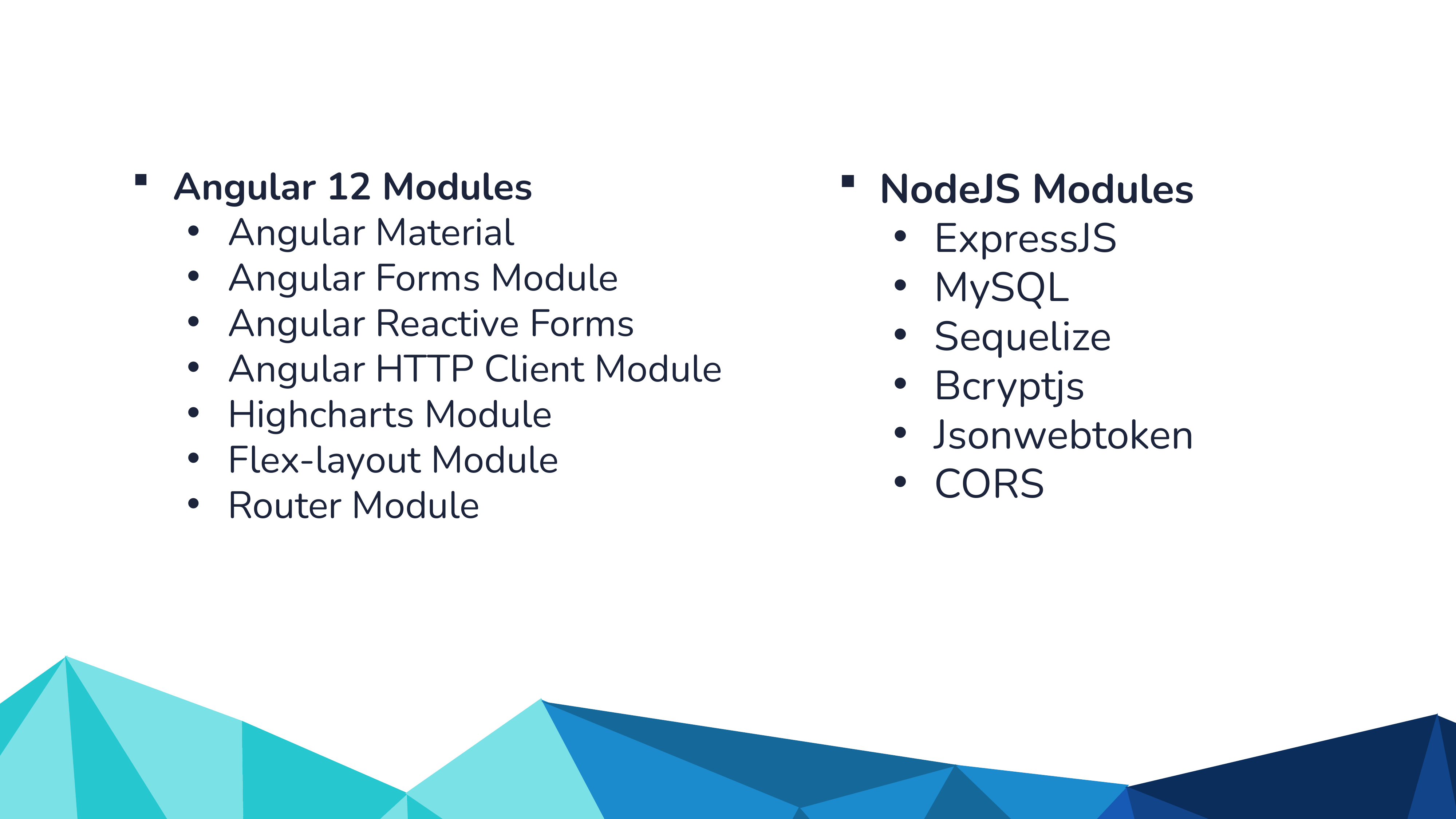

Angular 12 Modules
Angular Material
Angular Forms Module
Angular Reactive Forms
Angular HTTP Client Module
Highcharts Module
Flex-layout Module
Router Module

NodeJS Modules
ExpressJS
MySQL
Sequelize
Bcryptjs
Jsonwebtoken
CORS